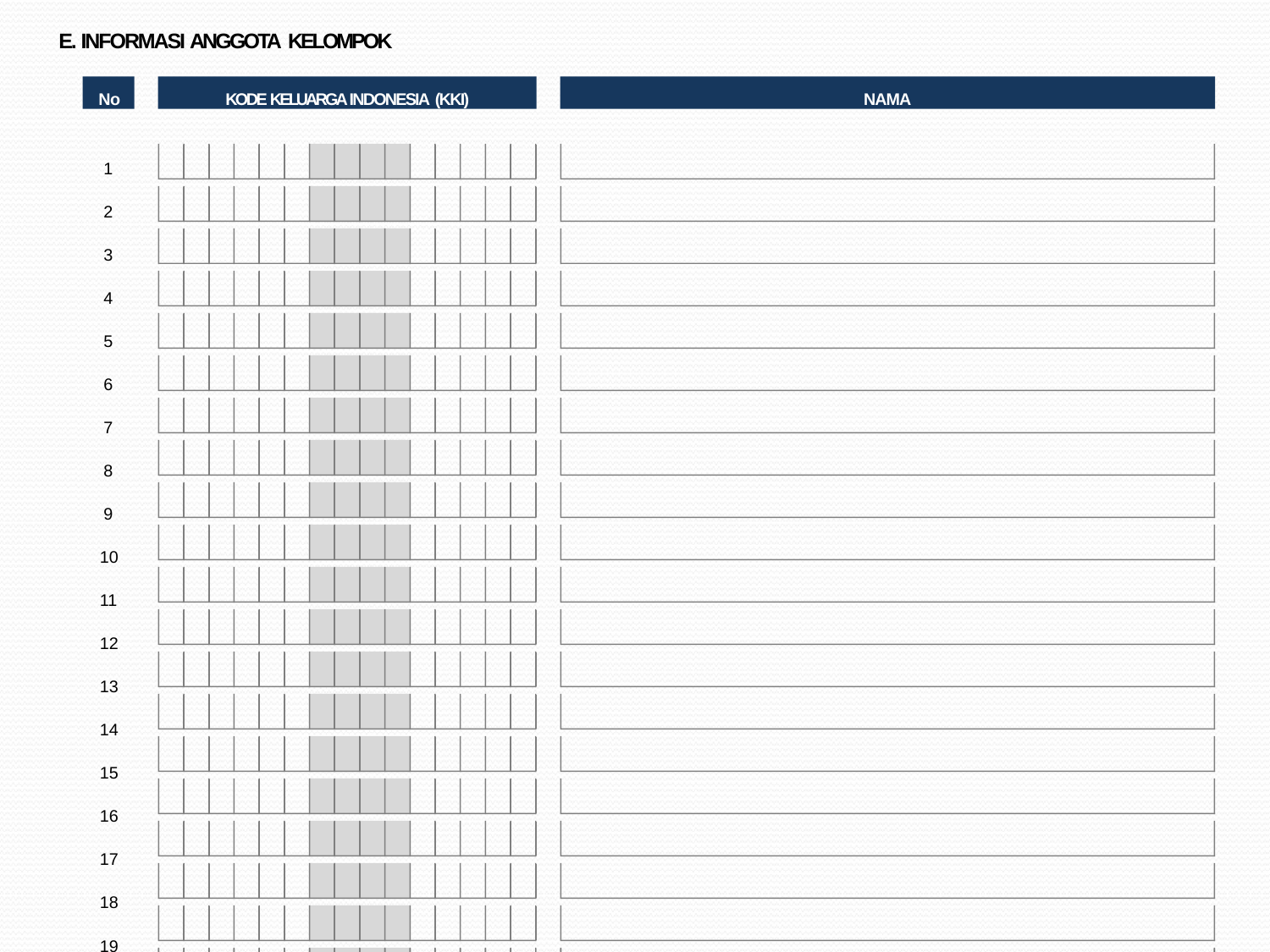

E. INFORMASI ANGGOTA KELOMPOK
No
KODE KELUARGA INDONESIA (KKI)
NAMA

1

2

3

4

5

6

7

8

9

10

11

12

13

14

15

16

17

18

19